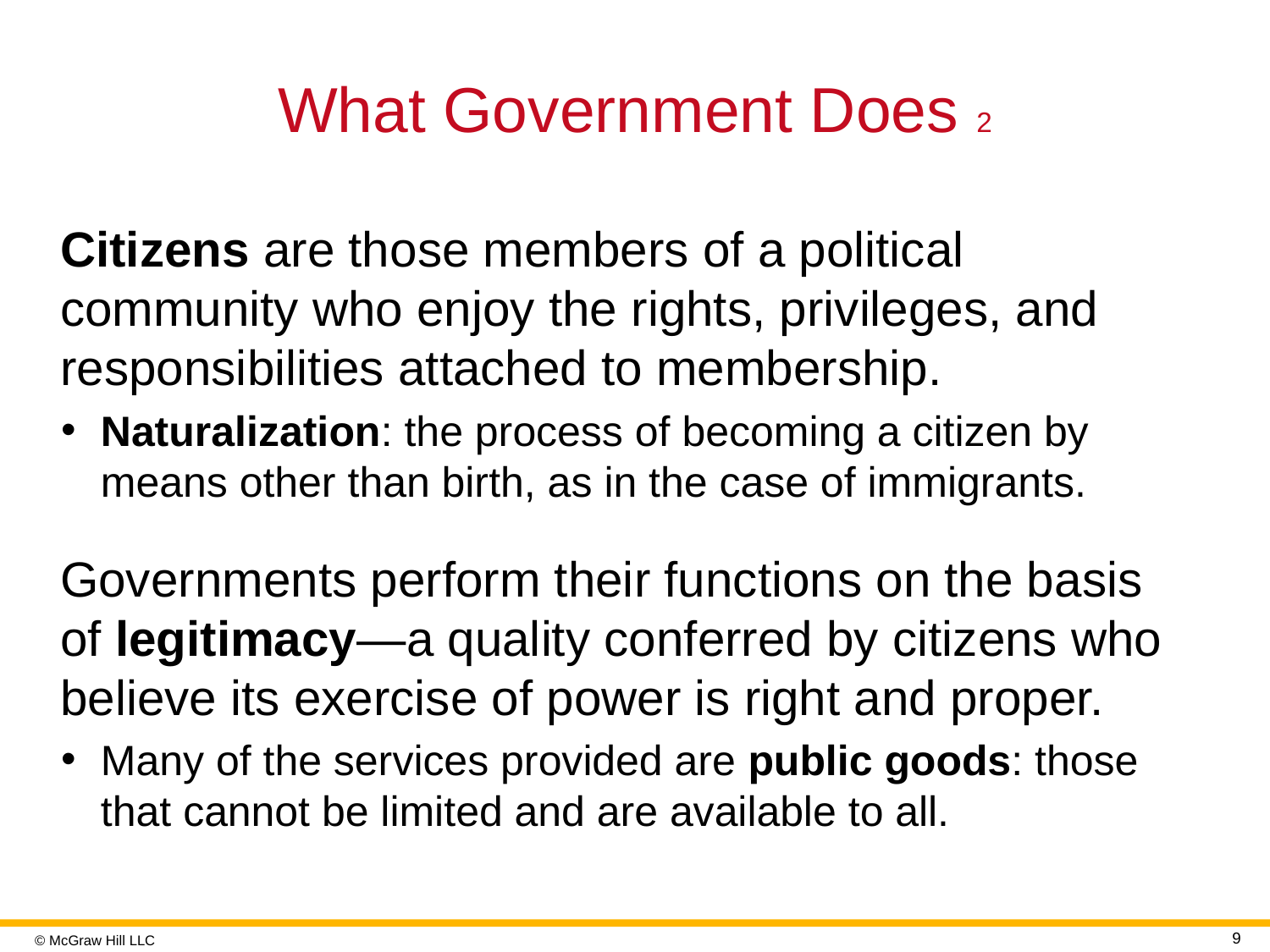

# What Government Does 2
Citizens are those members of a political community who enjoy the rights, privileges, and responsibilities attached to membership.
Naturalization: the process of becoming a citizen by means other than birth, as in the case of immigrants.
Governments perform their functions on the basis of legitimacy—a quality conferred by citizens who believe its exercise of power is right and proper.
Many of the services provided are public goods: those that cannot be limited and are available to all.
9